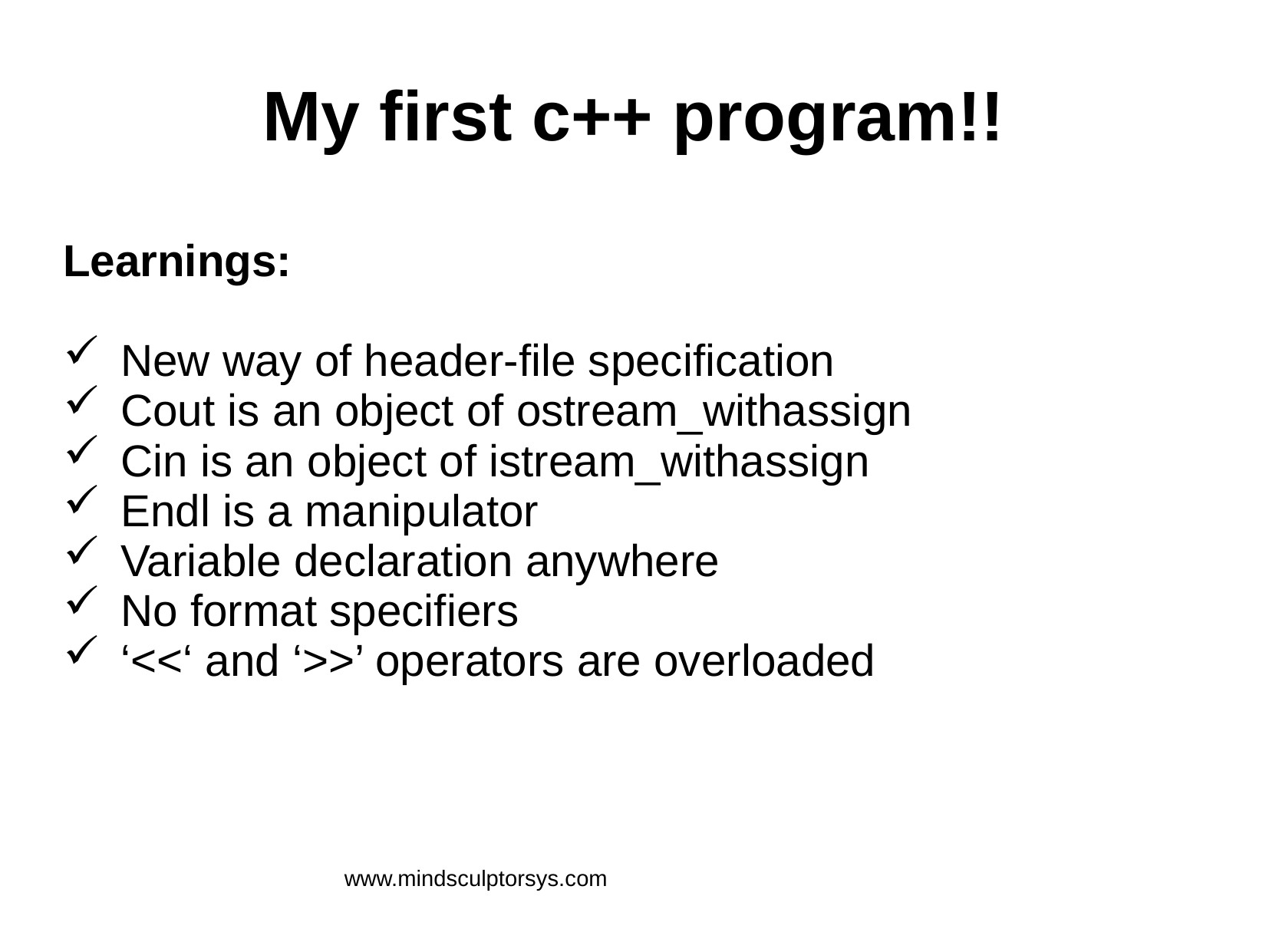

# My first c++ program!!
Learnings:

New way of header-file specification
Cout is an object of ostream_withassign
Cin is an object of istream_withassign
Endl is a manipulator
Variable declaration anywhere
No format specifiers
‘<<‘ and ‘>>’ operators are overloaded

www.mindsculptorsys.com